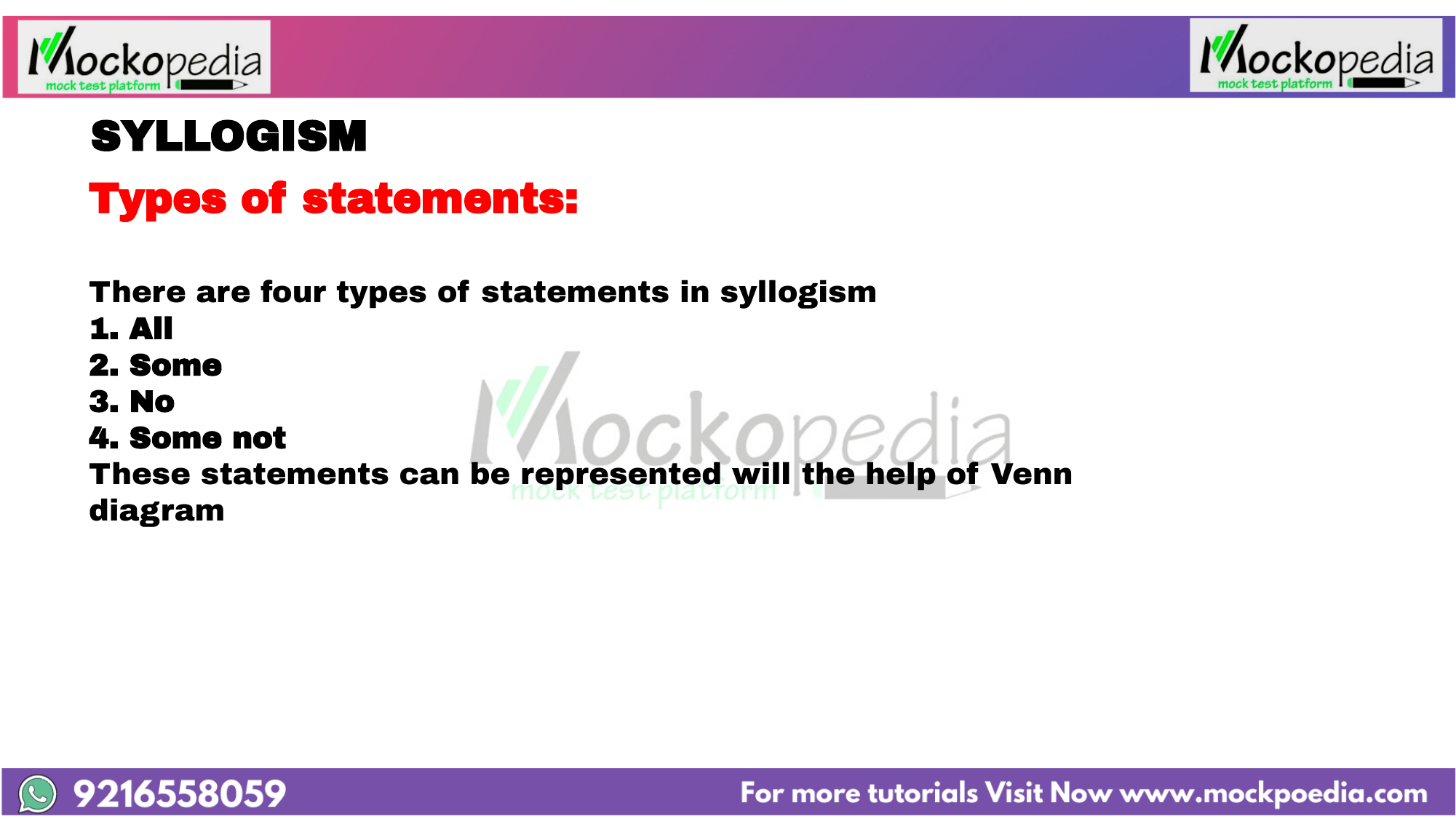

SYLLOGISM
Types of statements:

There are four types of statements in syllogism
1. All
2. Some
3. No
4. Some not
These statements can be represented will the help of Venn diagram